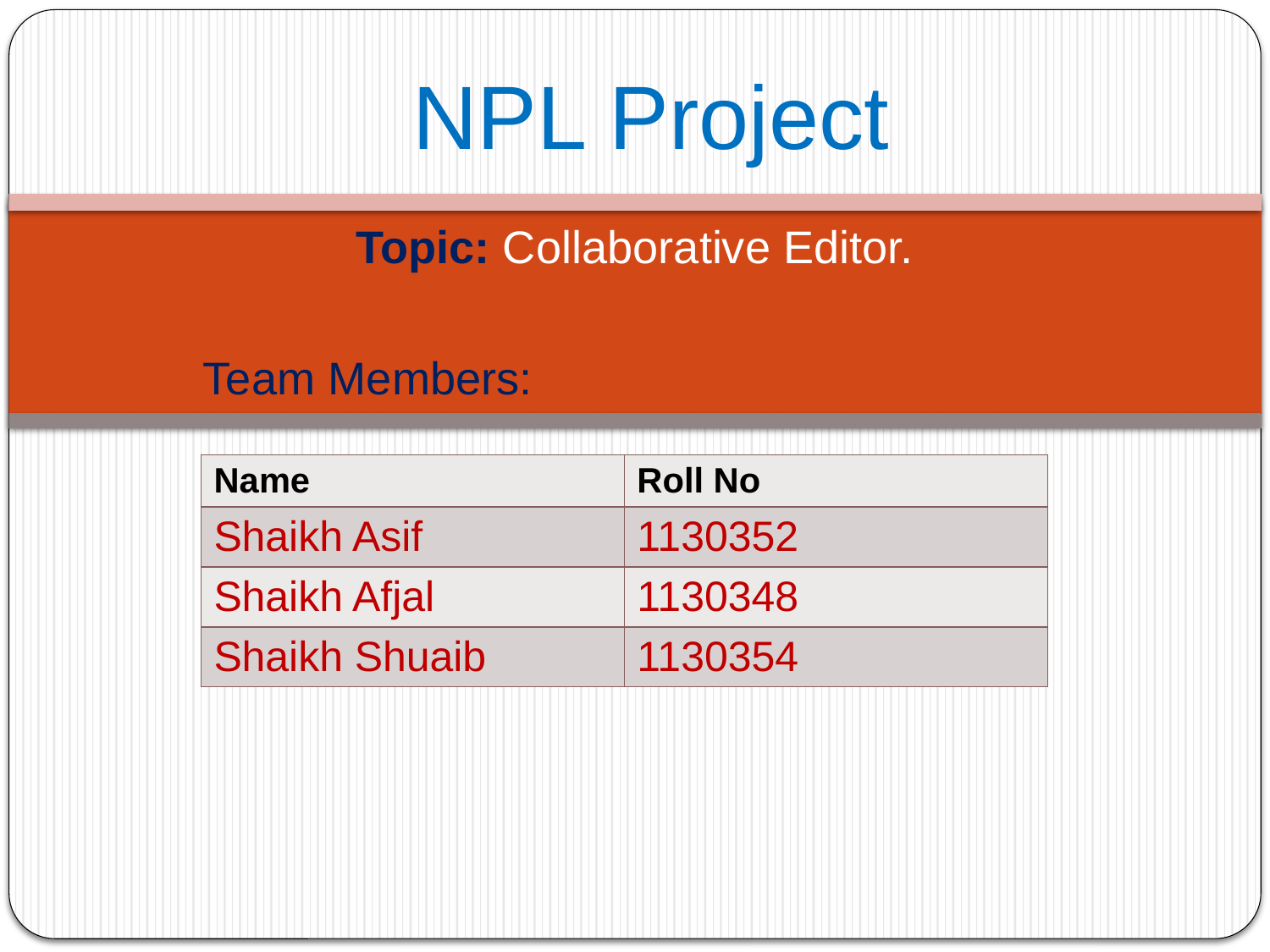

# NPL Project
Topic: Collaborative Editor.

Team Members:

| Name | Roll No |
| --- | --- |
| Shaikh Asif | 1130352 |
| Shaikh Afjal | 1130348 |
| Shaikh Shuaib | 1130354 |